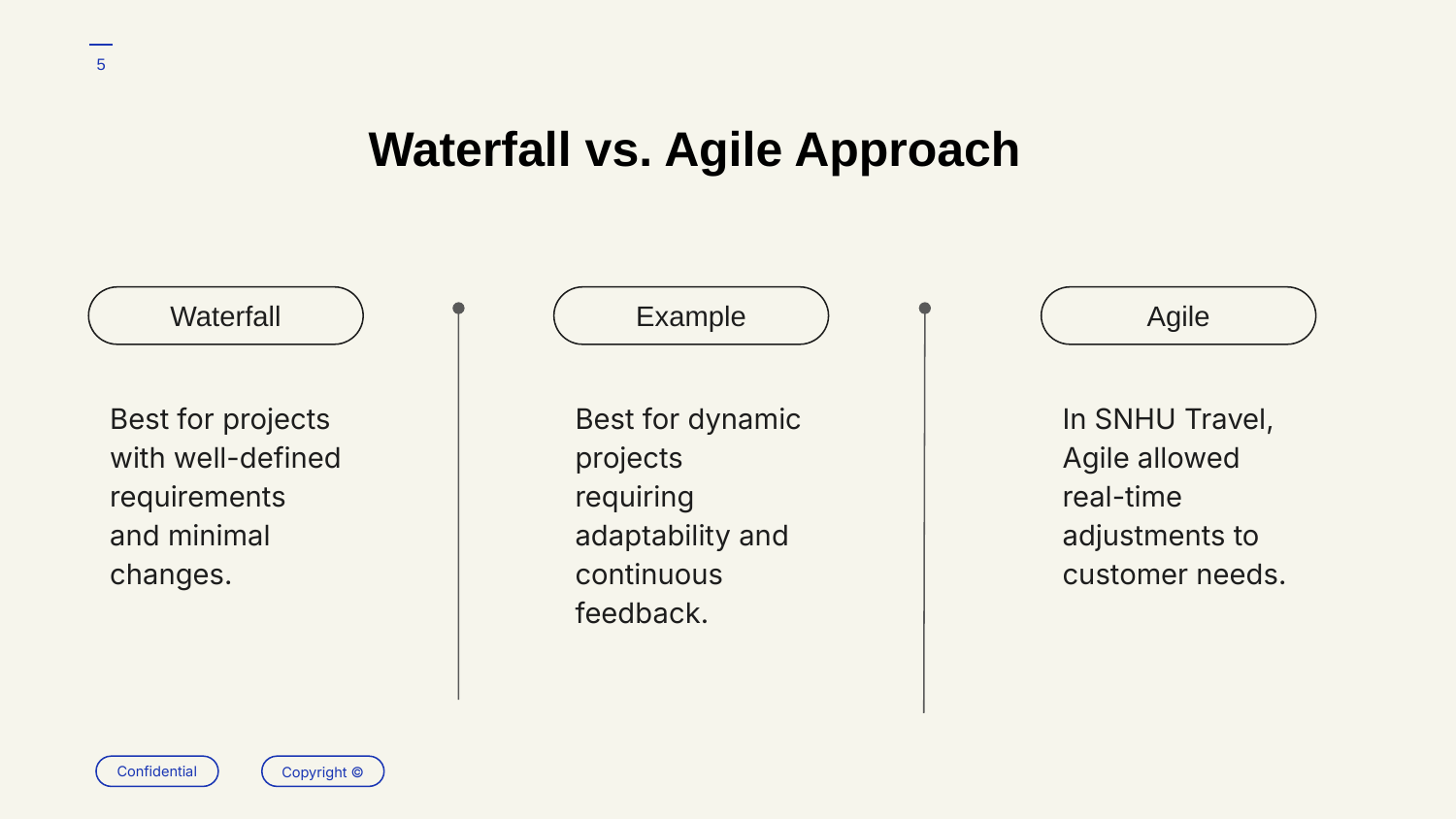

5
# Waterfall vs. Agile Approach

Waterfall
Agile
Example
Best for projects with well-defined requirements and minimal changes.

Best for dynamic projects requiring adaptability and continuous feedback.

In SNHU Travel, Agile allowed real-time adjustments to customer needs.